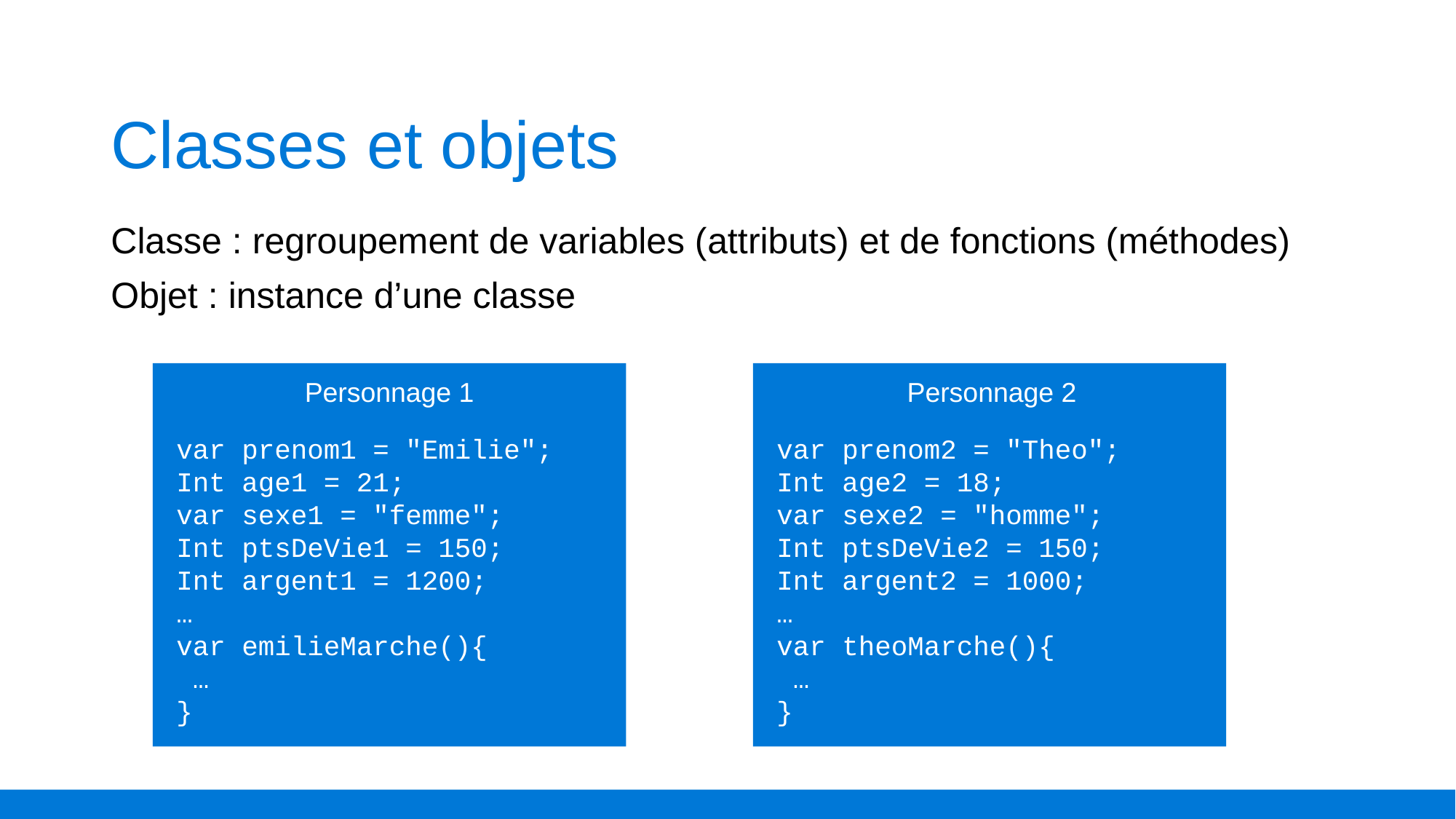

# Classes et objets
Classe : regroupement de variables (attributs) et de fonctions (méthodes)
Objet : instance d’une classe

Personnage 1
Personnage 2
var prenom1 = "Emilie";
Int age1 = 21;
var sexe1 = "femme";
Int ptsDeVie1 = 150;
Int argent1 = 1200;
…
var emilieMarche(){
 …
}
var prenom2 = "Theo";
Int age2 = 18;
var sexe2 = "homme";
Int ptsDeVie2 = 150;
Int argent2 = 1000;
…
var theoMarche(){
 …
}